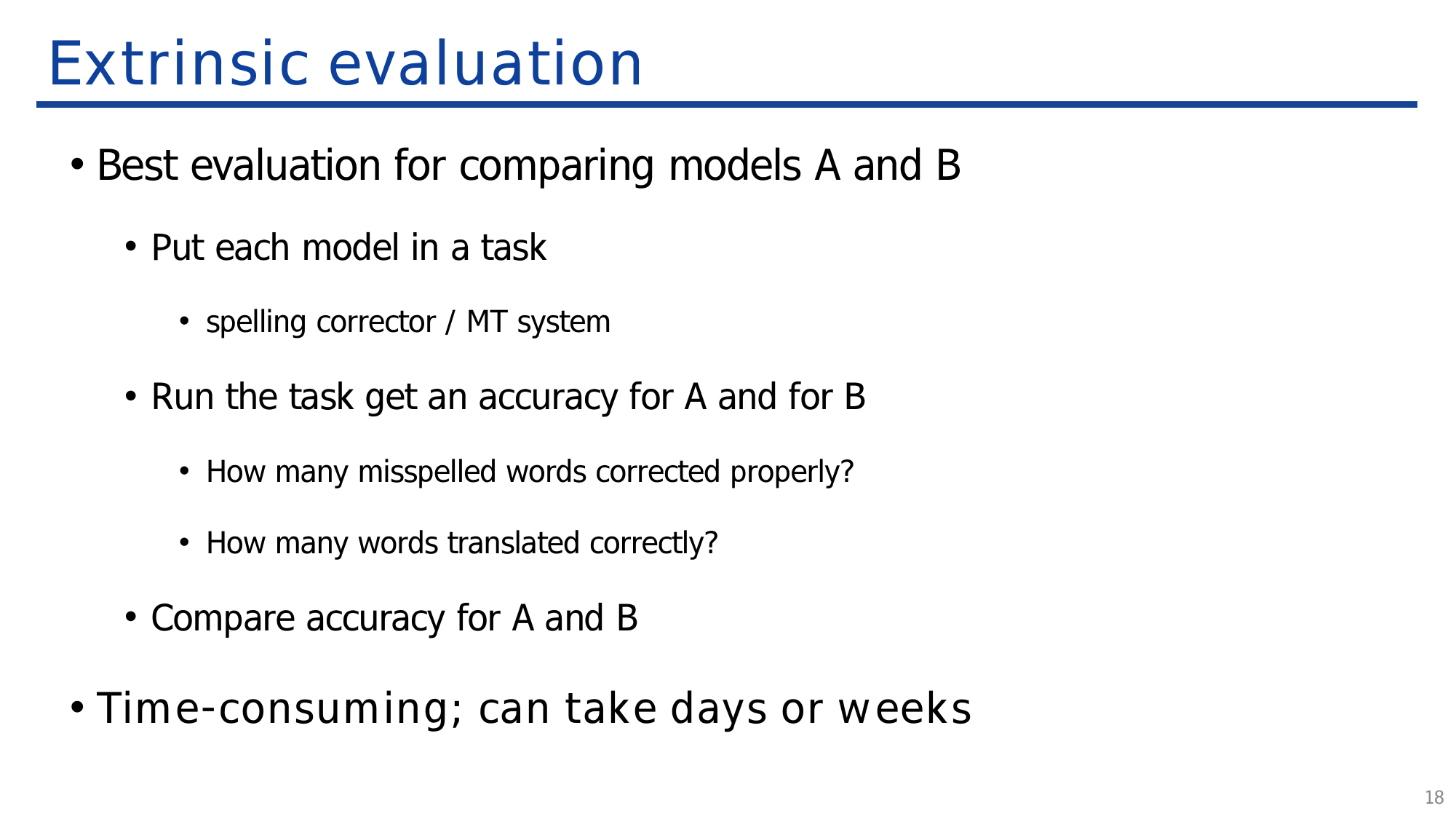

# Extrinsic evaluation
Best evaluation for comparing models A and B
Put each model in a task
spelling corrector / MT system
Run the task get an accuracy for A and for B
How many misspelled words corrected properly?
How many words translated correctly?
Compare accuracy for A and B
Time-consuming; can take days or weeks
18